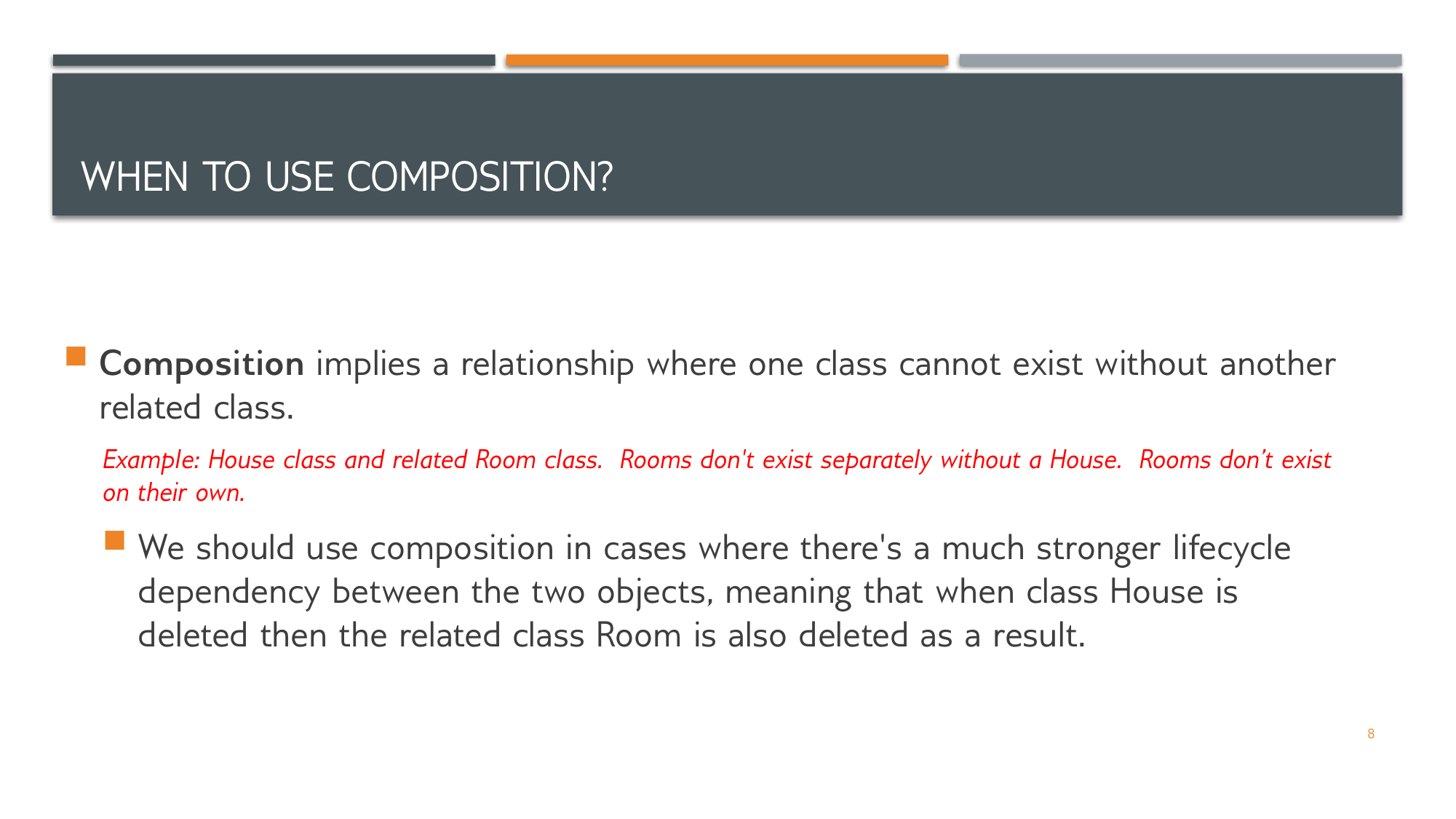

# WHEN TO USE composition?

Composition implies a relationship where one class cannot exist without another related class.
Example: House class and related Room class.  Rooms don't exist separately without a House.  Rooms don’t exist on their own.
We should use composition in cases where there's a much stronger lifecycle dependency between the two objects, meaning that when class House is deleted then the related class Room is also deleted as a result.

8